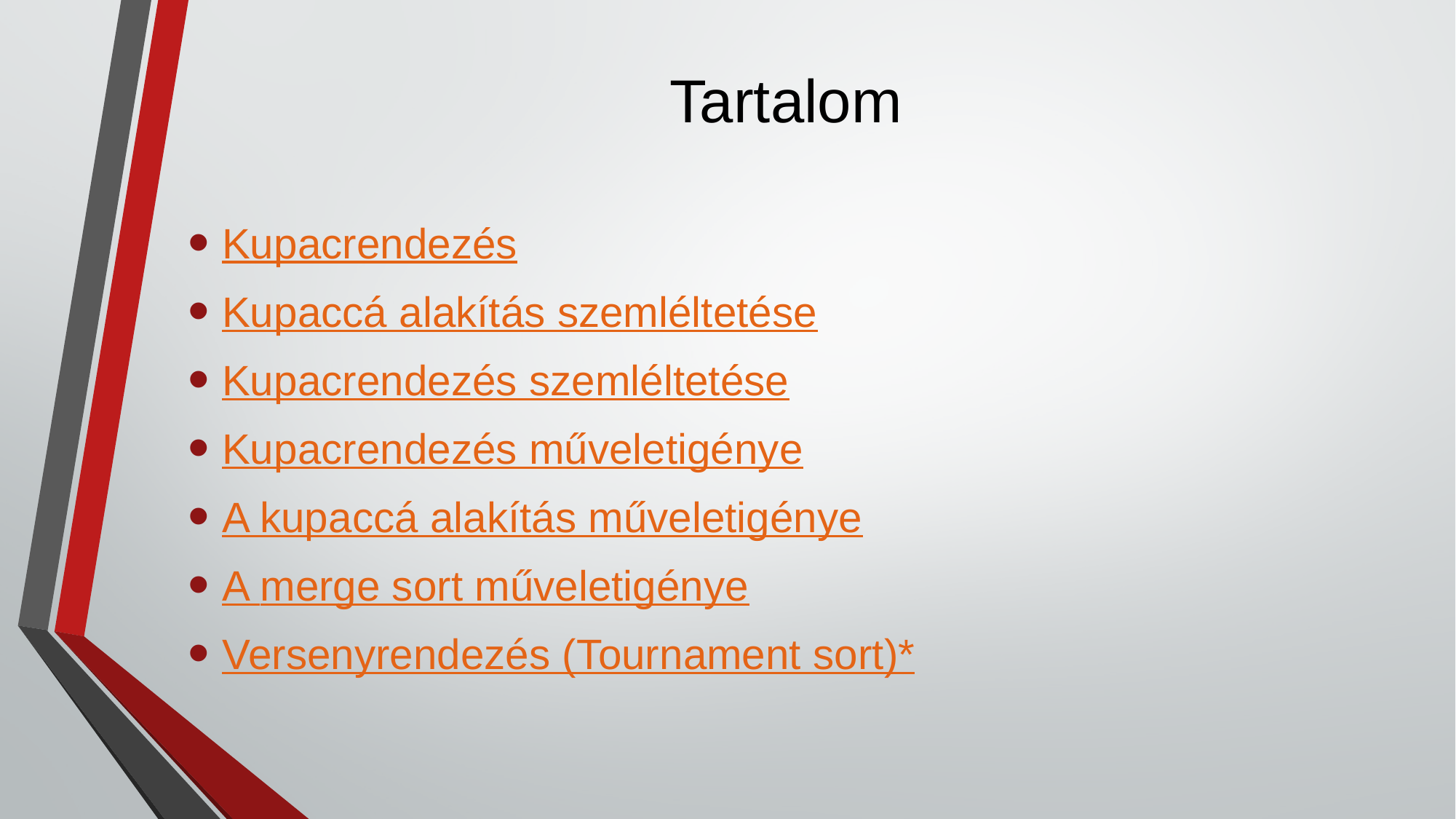

# Tartalom
Kupacrendezés
Kupaccá alakítás szemléltetése
Kupacrendezés szemléltetése
Kupacrendezés műveletigénye
A kupaccá alakítás műveletigénye
A merge sort műveletigénye
Versenyrendezés (Tournament sort)*